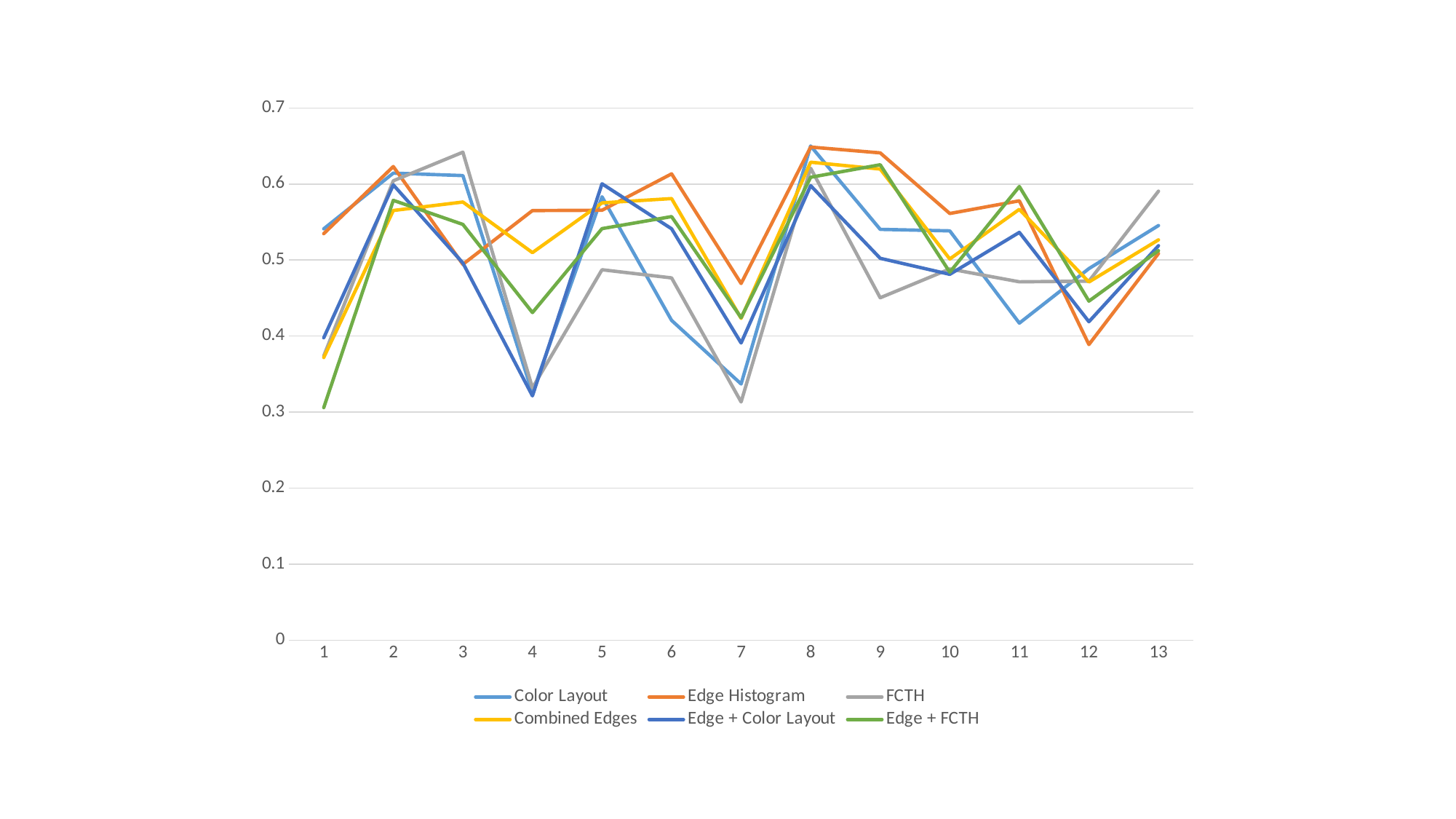

### Chart

| Category | Color Layout | Edge Histogram | FCTH | Combined Edges | Edge + Color Layout | Edge + FCTH |
|---|---|---|---|---|---|---|
| 1 | 0.5410117296939118 | 0.5346880412922423 | 0.3738051173550642 | 0.3717673591332348 | 0.3977243928808081 | 0.3058551283988792 |
| 2 | 0.6142772113786168 | 0.6229628811569268 | 0.604203857197661 | 0.5651339789121261 | 0.5988355169086617 | 0.5784738610339335 |
| 3 | 0.6110734588065705 | 0.49430720405482365 | 0.6418224619569639 | 0.576273351855942 | 0.49612478348310285 | 0.5468055474825914 |
| 4 | 0.3251410702037873 | 0.5650207507469105 | 0.331775031678311 | 0.5097339021866751 | 0.32128666255914234 | 0.4308332848955486 |
| 5 | 0.5832038688227292 | 0.5654984248032456 | 0.4871977772869414 | 0.5751546715336951 | 0.6002949279827018 | 0.5412952651096824 |
| 6 | 0.4205853803141092 | 0.6133190732495553 | 0.47646388672533435 | 0.5808308436312063 | 0.5411293753850803 | 0.5571220980923263 |
| 7 | 0.3369599283895791 | 0.4691464874856138 | 0.3133354645958543 | 0.42329035933086095 | 0.3908688576045384 | 0.4241942083909742 |
| 8 | 0.6500318526871346 | 0.6485639553132374 | 0.6208088722521243 | 0.6286871810371886 | 0.5978226247079201 | 0.6088892247241952 |
| 9 | 0.5403337557108148 | 0.6409412817800305 | 0.4503422420106717 | 0.6196897269271455 | 0.5022794433917299 | 0.6253231187733228 |
| 10 | 0.5383377314841723 | 0.561194940770277 | 0.4882243870682739 | 0.5013891956615243 | 0.48116215807767854 | 0.48394717568965706 |
| 11 | 0.4169764941119027 | 0.5778618011880818 | 0.47131433022168984 | 0.5666796247427953 | 0.5363404285000174 | 0.5966926680694249 |
| 12 | 0.4886907848083606 | 0.3887985491914763 | 0.47218004905778804 | 0.47109955708489776 | 0.41884260820032304 | 0.4459470361888374 |
| 13 | 0.5453690959184384 | 0.5085836016786598 | 0.5905347531416746 | 0.526529684611897 | 0.5188480719824227 | 0.5123412306297297 |